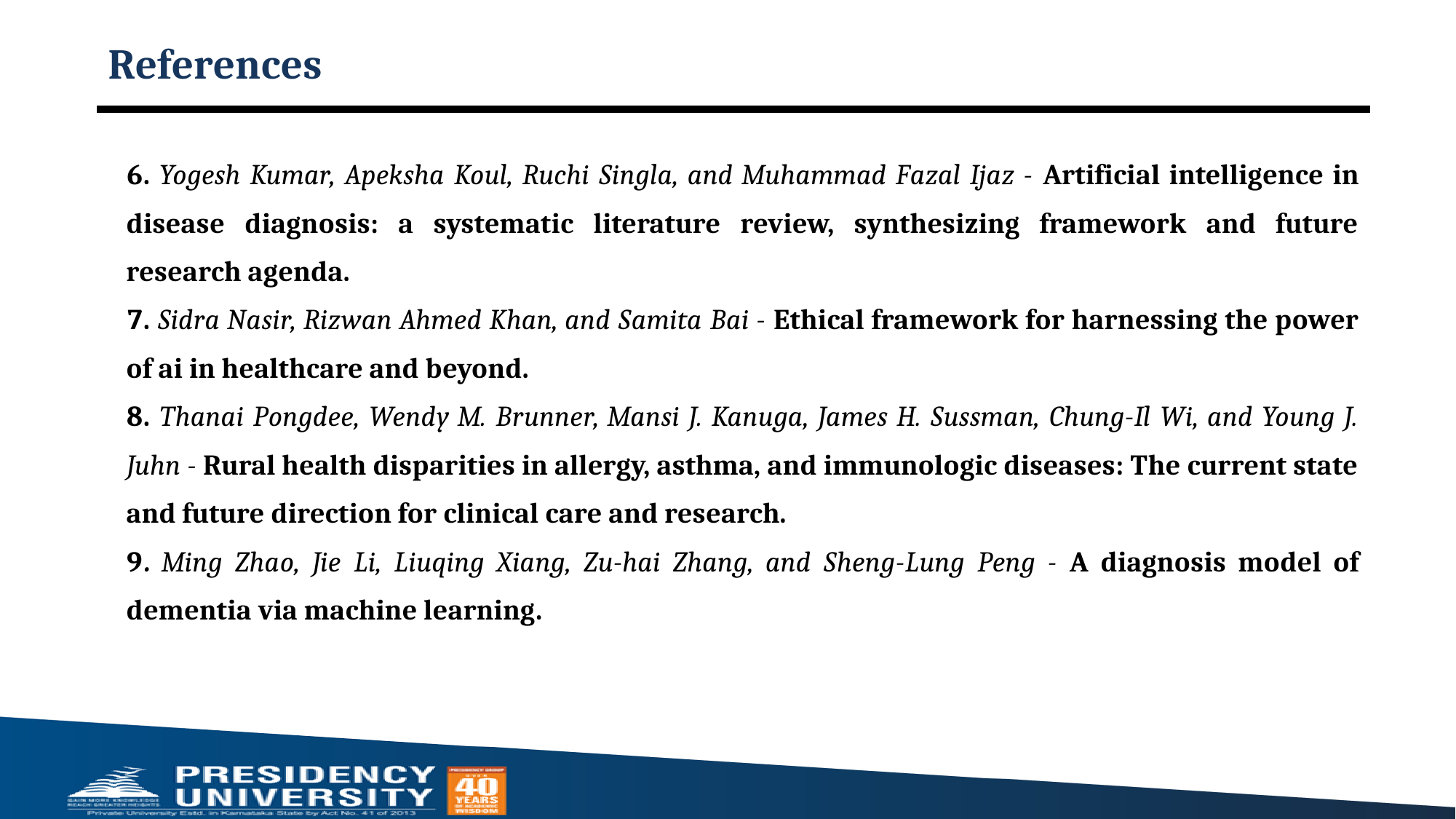

# References
6. Yogesh Kumar, Apeksha Koul, Ruchi Singla, and Muhammad Fazal Ijaz - Artificial intelligence in disease diagnosis: a systematic literature review, synthesizing framework and future research agenda.
7. Sidra Nasir, Rizwan Ahmed Khan, and Samita Bai - Ethical framework for harnessing the power of ai in healthcare and beyond.
8. Thanai Pongdee, Wendy M. Brunner, Mansi J. Kanuga, James H. Sussman, Chung-Il Wi, and Young J. Juhn - Rural health disparities in allergy, asthma, and immunologic diseases: The current state and future direction for clinical care and research.
9. Ming Zhao, Jie Li, Liuqing Xiang, Zu-hai Zhang, and Sheng-Lung Peng - A diagnosis model of dementia via machine learning.